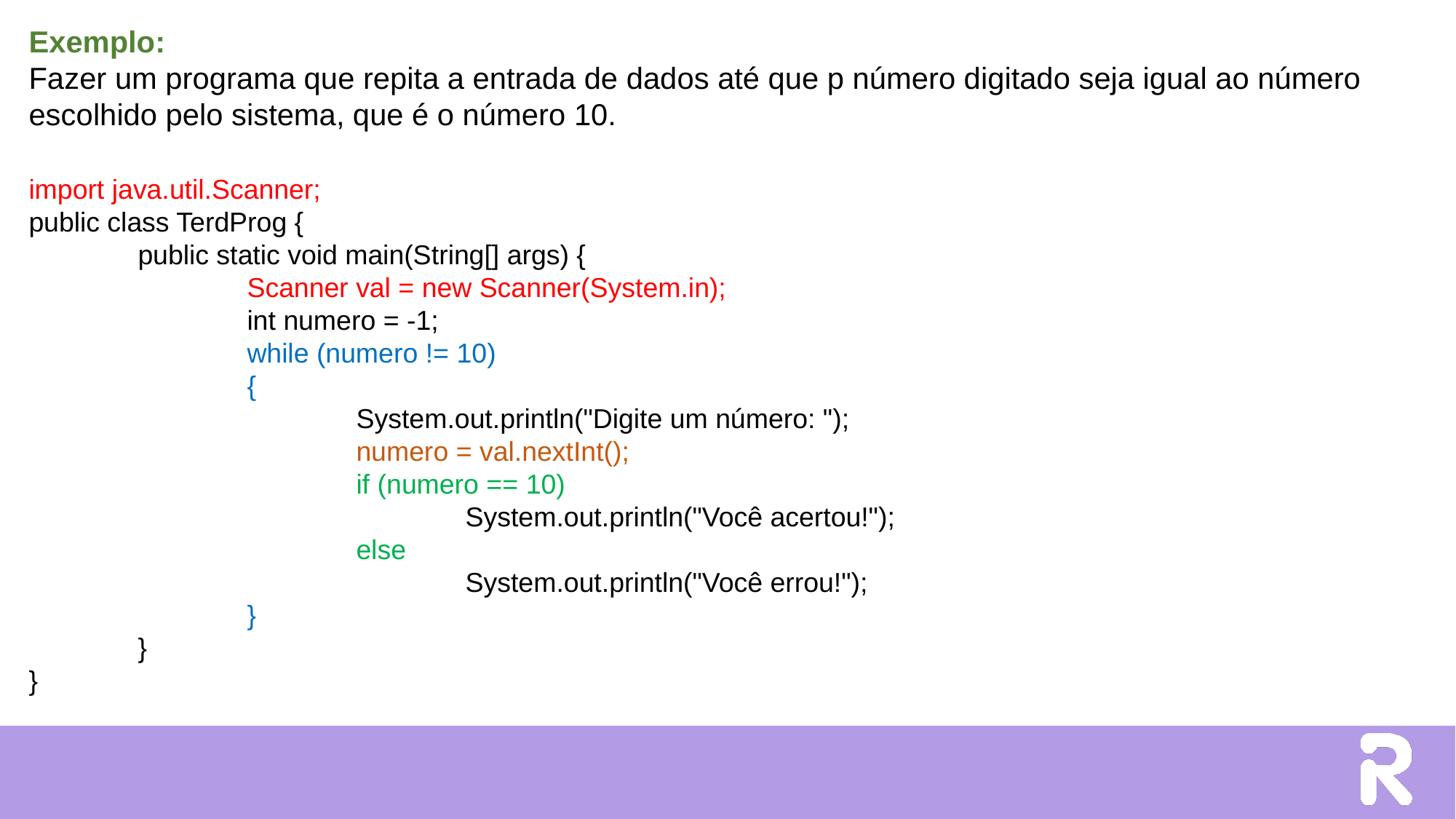

Exemplo:
Fazer um programa que repita a entrada de dados até que p número digitado seja igual ao número escolhido pelo sistema, que é o número 10.

import java.util.Scanner;
public class TerdProg {
	public static void main(String[] args) {
		Scanner val = new Scanner(System.in);
        		int numero = -1;
        		while (numero != 10)
        		{
            			System.out.println("Digite um número: ");
            			numero = val.nextInt();
            			if (numero == 10)
                			System.out.println("Você acertou!");
            			else
                			System.out.println("Você errou!");
        		}
	}
}